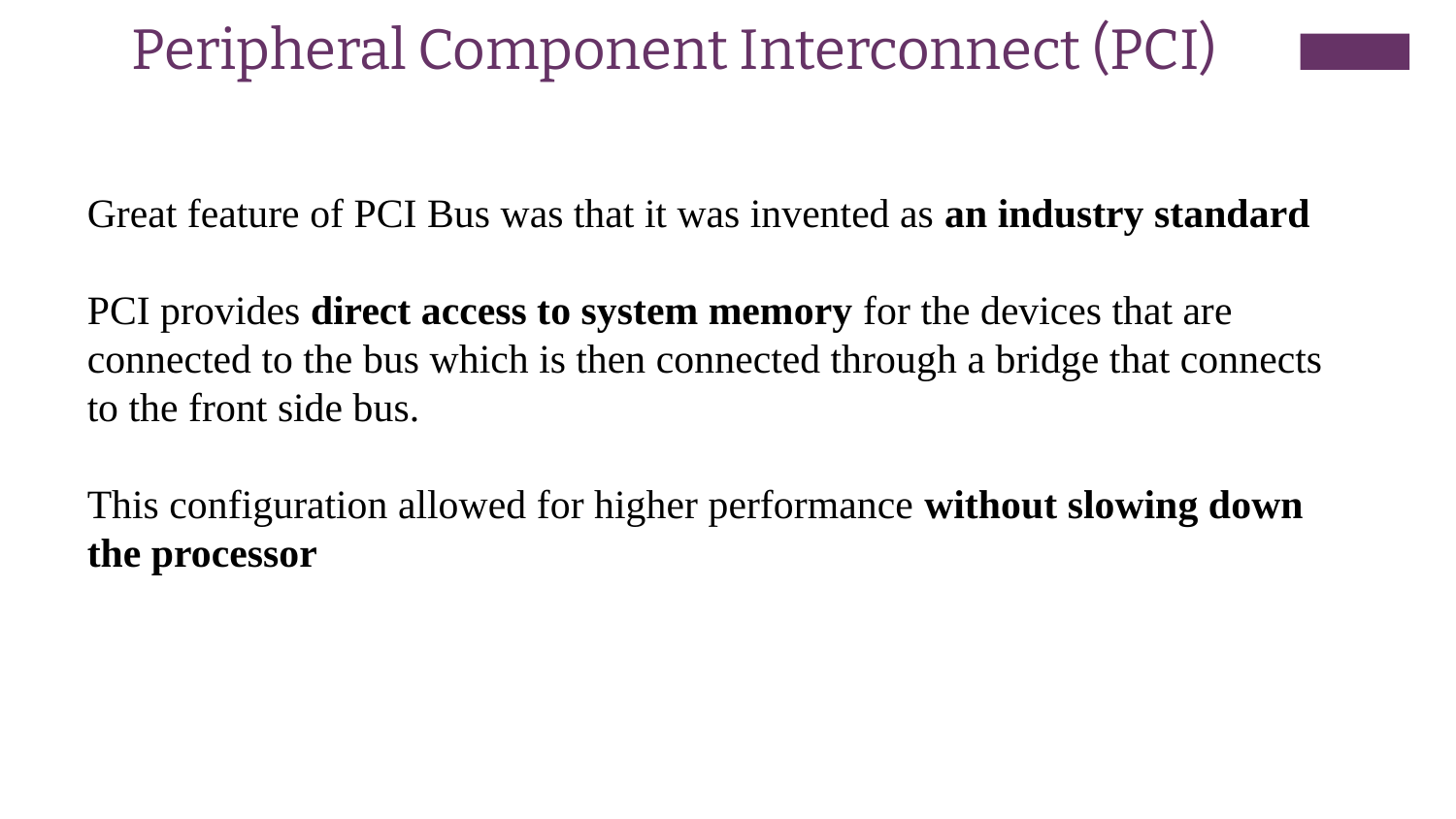

Peripheral Component Interconnect (PCI)
Great feature of PCI Bus was that it was invented as an industry standard

PCI provides direct access to system memory for the devices that are connected to the bus which is then connected through a bridge that connects to the front side bus.

This configuration allowed for higher performance without slowing down the processor